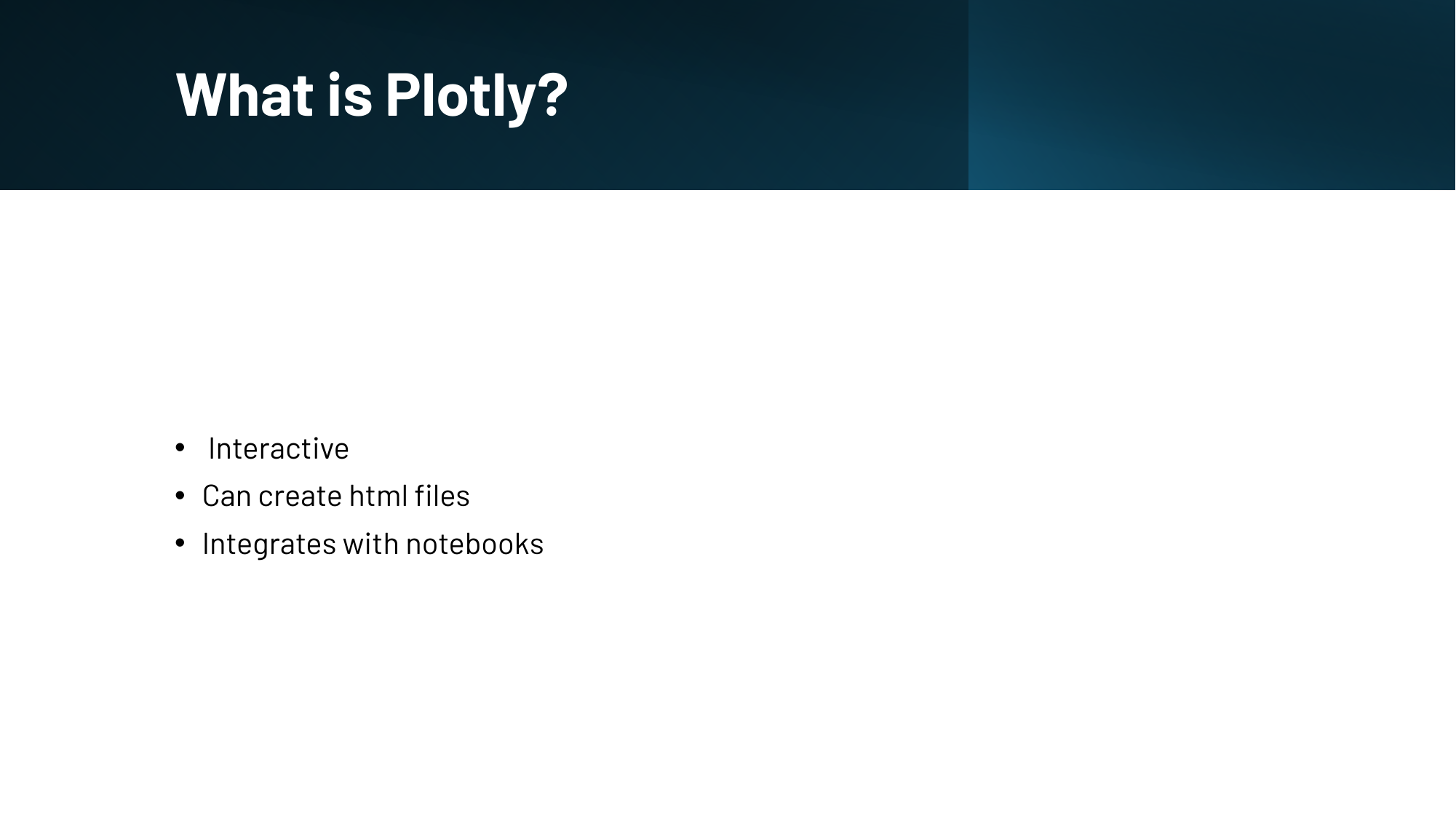

# What is Plotly?
 Interactive
Can create html files
Integrates with notebooks